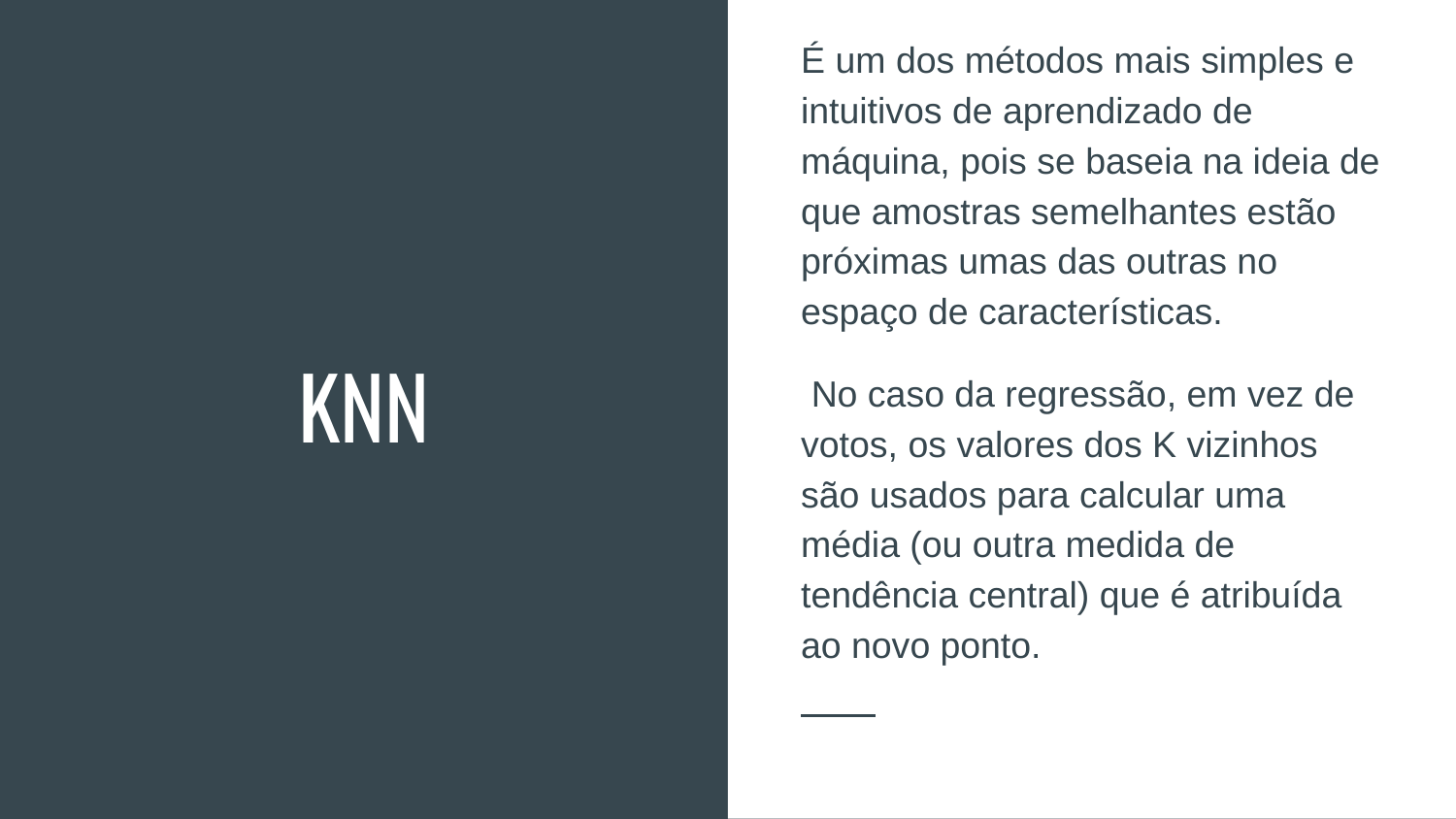

É um dos métodos mais simples e intuitivos de aprendizado de máquina, pois se baseia na ideia de que amostras semelhantes estão próximas umas das outras no espaço de características.
 No caso da regressão, em vez de votos, os valores dos K vizinhos são usados para calcular uma média (ou outra medida de tendência central) que é atribuída ao novo ponto.

# KNN